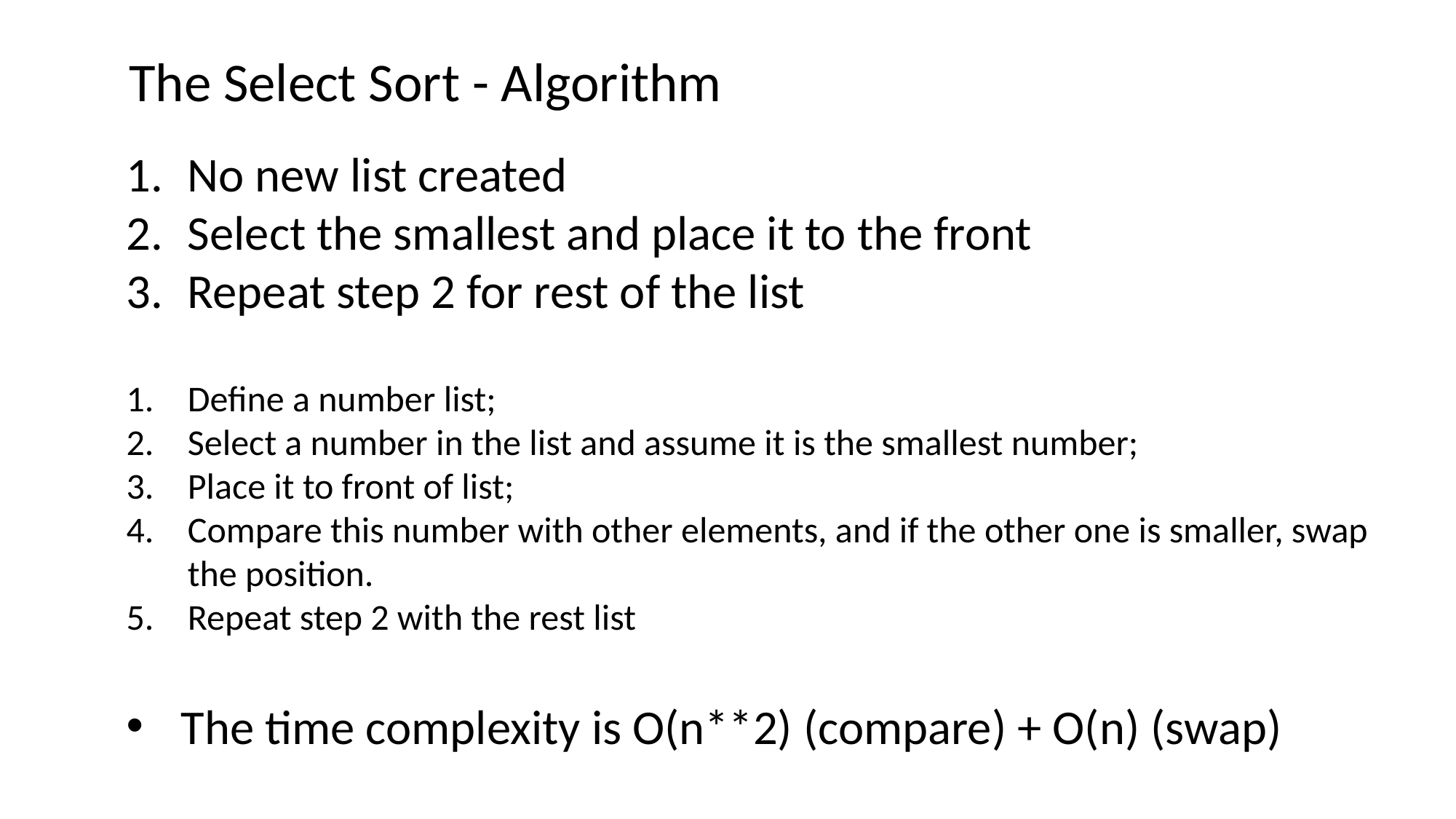

The Select Sort - Algorithm
No new list created
Select the smallest and place it to the front
Repeat step 2 for rest of the list

Define a number list;
Select a number in the list and assume it is the smallest number;
Place it to front of list;
Compare this number with other elements, and if the other one is smaller, swap the position.
Repeat step 2 with the rest list

The time complexity is O(n**2) (compare) + O(n) (swap)